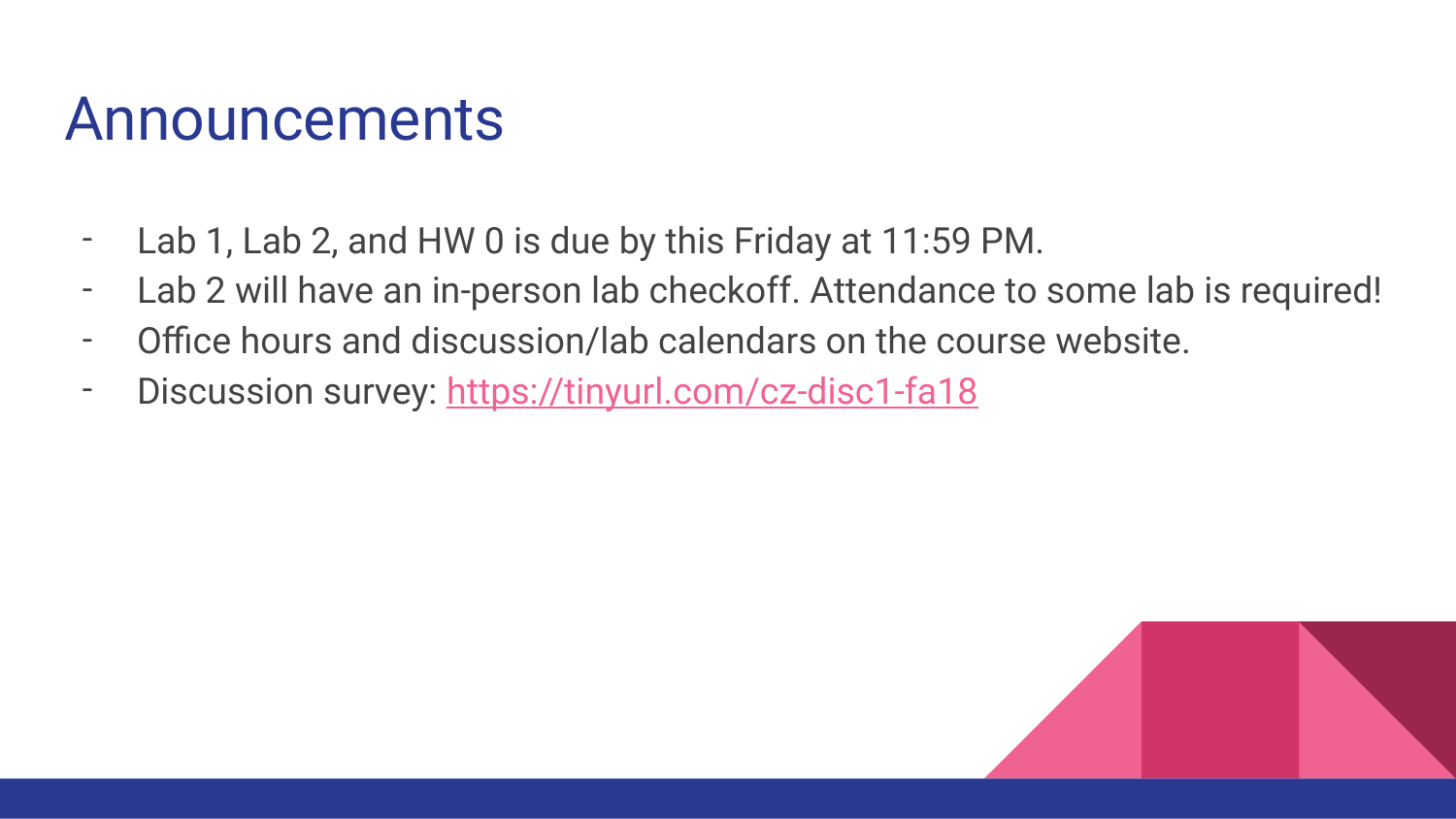

# Announcements
Lab 1, Lab 2, and HW 0 is due by this Friday at 11:59 PM.
Lab 2 will have an in-person lab checkoff. Attendance to some lab is required!
Office hours and discussion/lab calendars on the course website.
Discussion survey: https://tinyurl.com/cz-disc1-fa18